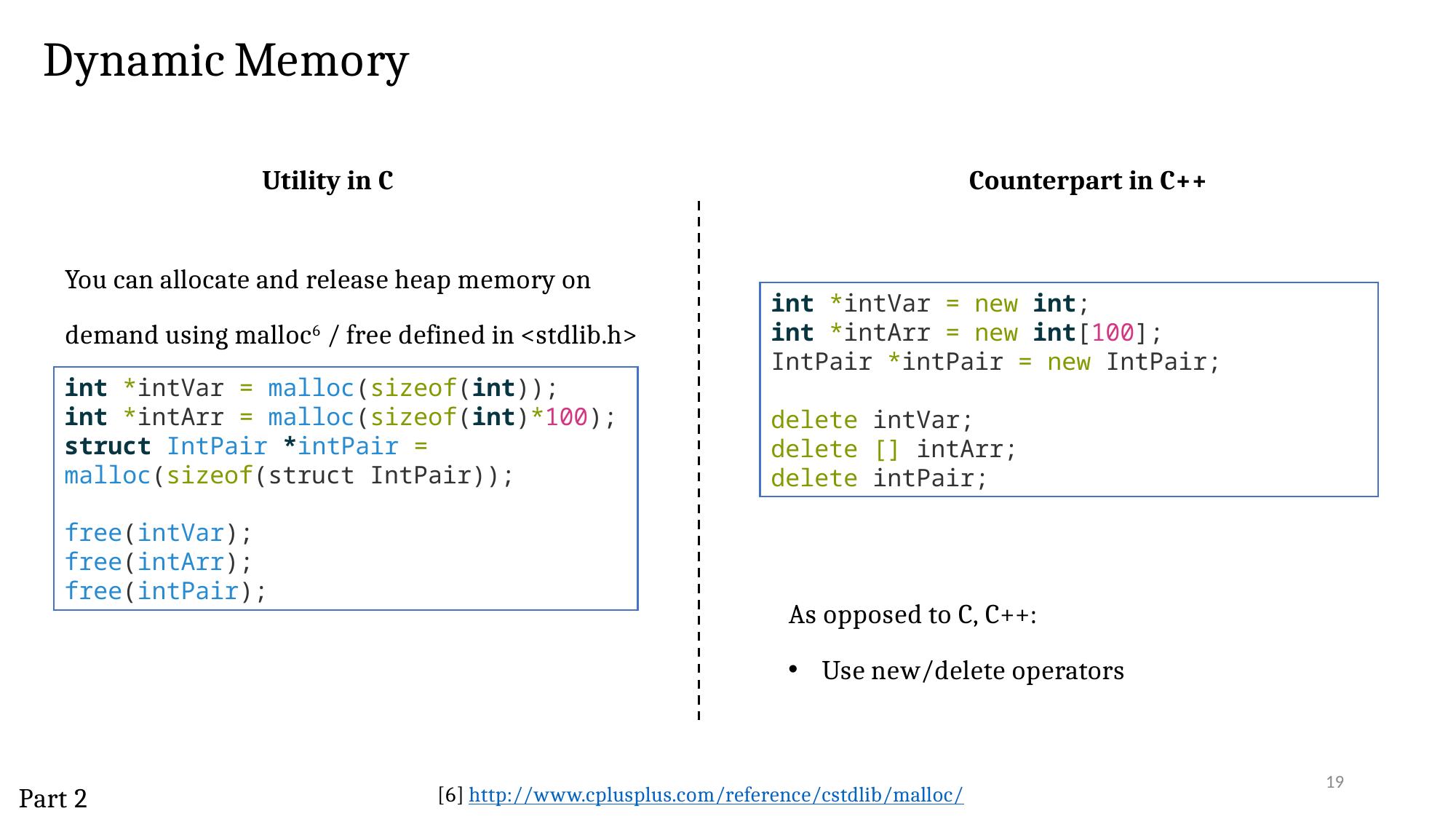

Dynamic Memory
Utility in C
Counterpart in C++
You can allocate and release heap memory on demand using malloc6 / free defined in <stdlib.h>
int *intVar = new int;
int *intArr = new int[100];
IntPair *intPair = new IntPair;

delete intVar;
delete [] intArr;
delete intPair;
int *intVar = malloc(sizeof(int));
int *intArr = malloc(sizeof(int)*100);
struct IntPair *intPair =
malloc(sizeof(struct IntPair));

free(intVar);
free(intArr);
free(intPair);
As opposed to C, C++:
Use new/delete operators
19
Part 2
[6] http://www.cplusplus.com/reference/cstdlib/malloc/